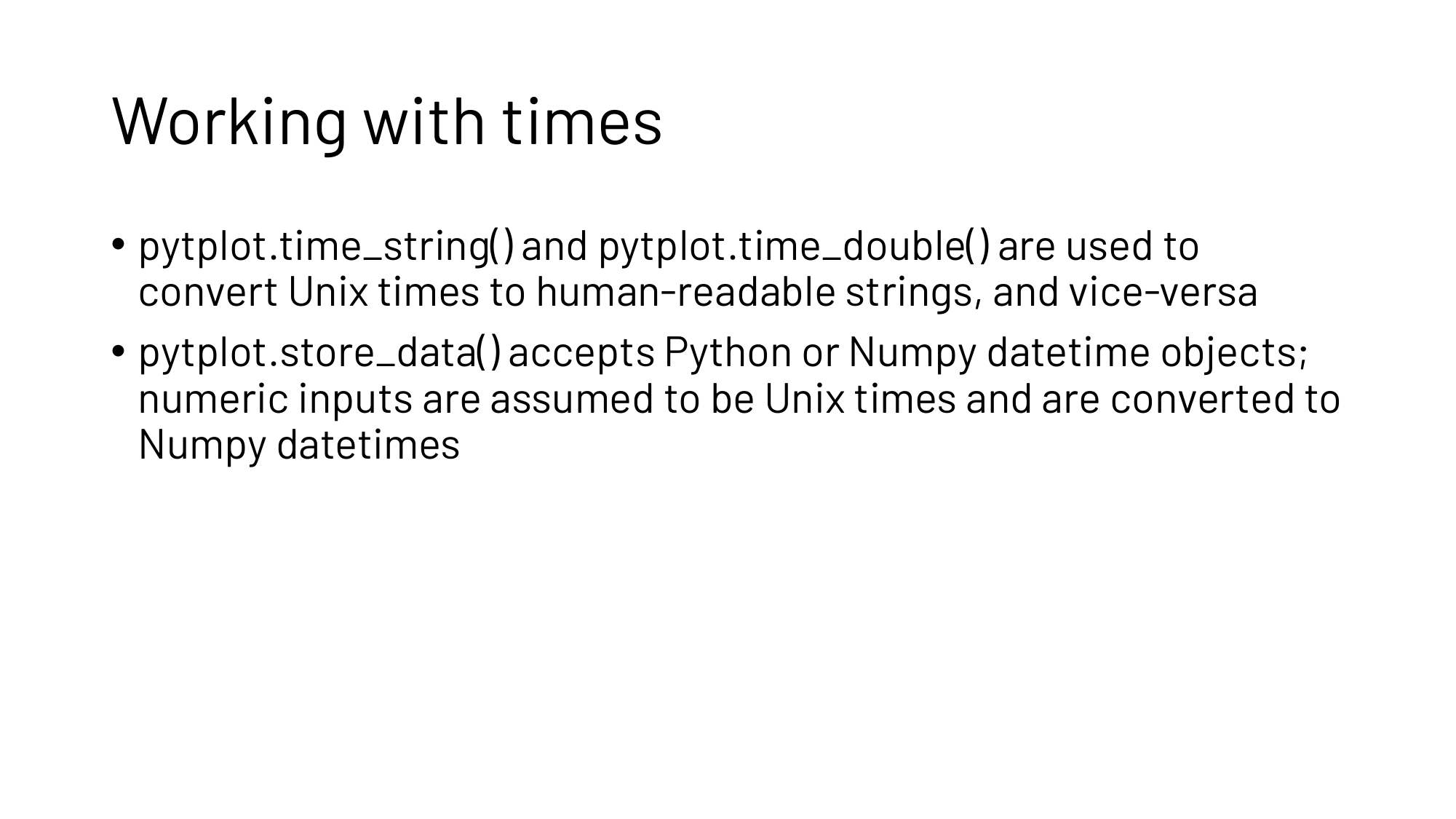

# Working with times
pytplot.time_string() and pytplot.time_double() are used to convert Unix times to human-readable strings, and vice-versa
pytplot.store_data() accepts Python or Numpy datetime objects; numeric inputs are assumed to be Unix times and are converted to Numpy datetimes